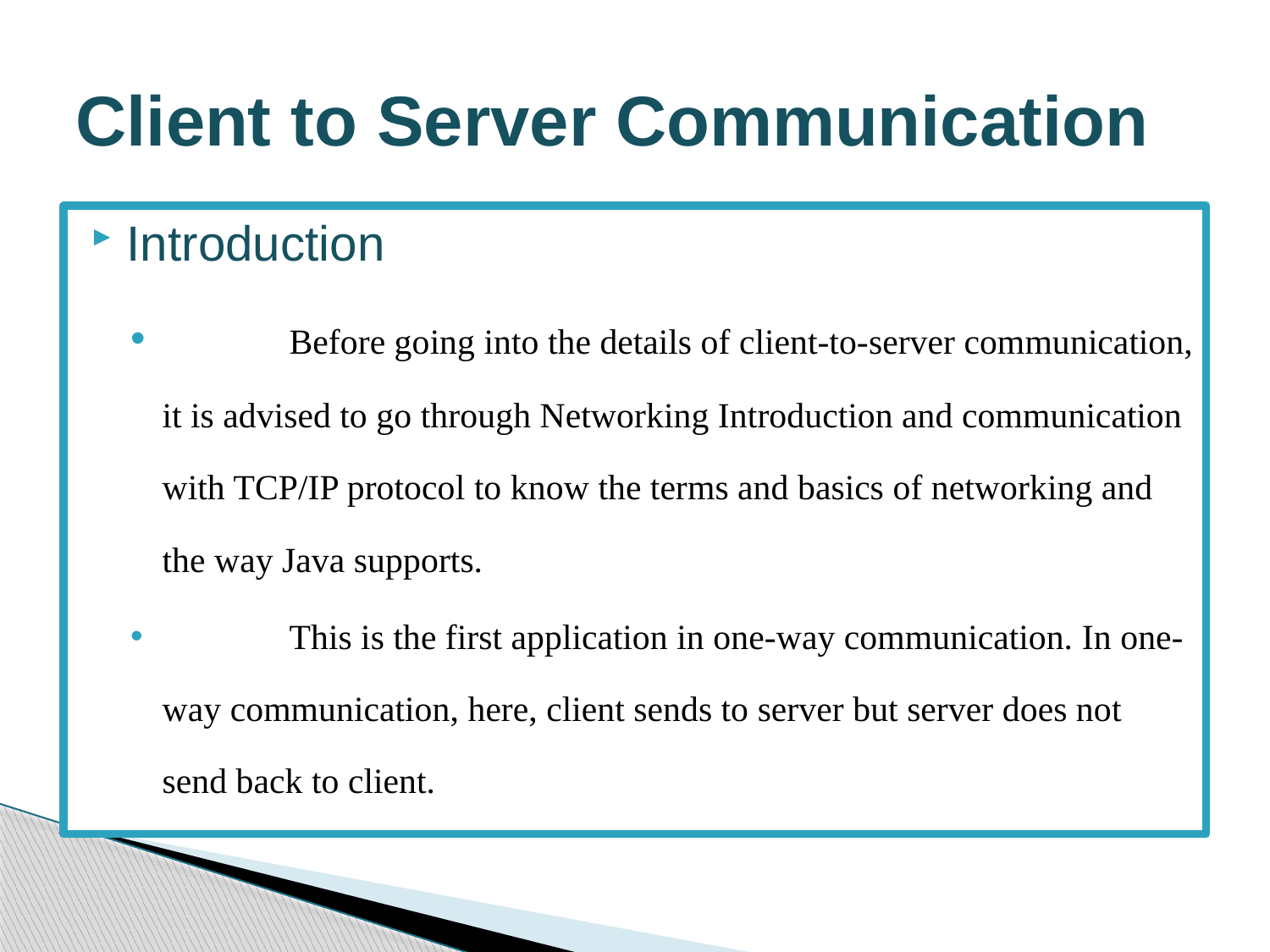

# Client to Server Communication
Introduction
	Before going into the details of client-to-server communication, it is advised to go through Networking Introduction and communication with TCP/IP protocol to know the terms and basics of networking and the way Java supports.
	This is the first application in one-way communication. In one-way communication, here, client sends to server but server does not send back to client.